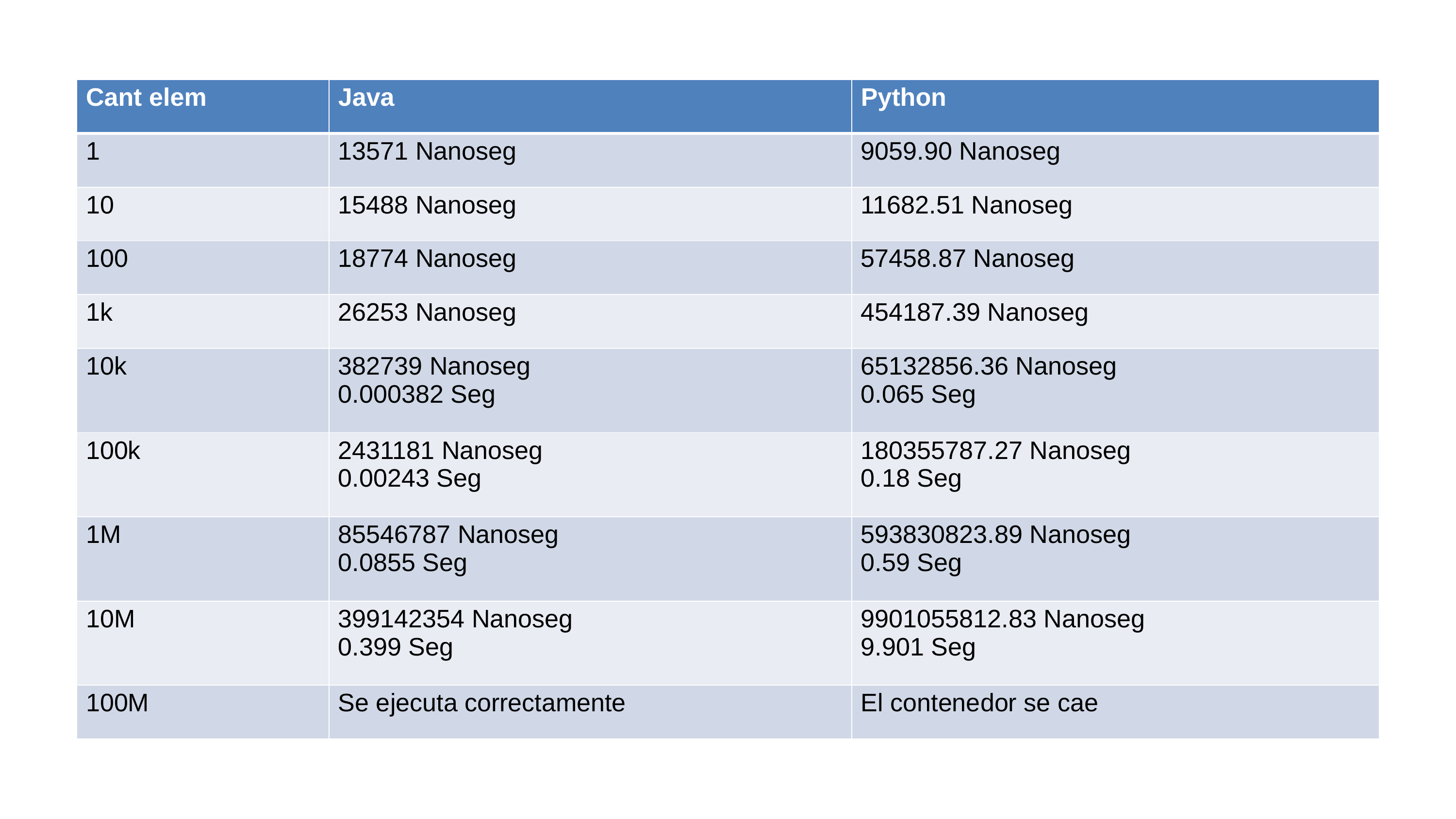

| Cant elem | Java | Python |
| --- | --- | --- |
| 1 | 13571 Nanoseg | 9059.90 Nanoseg |
| 10 | 15488 Nanoseg | 11682.51 Nanoseg |
| 100 | 18774 Nanoseg | 57458.87 Nanoseg |
| 1k | 26253 Nanoseg | 454187.39 Nanoseg |
| 10k | 382739 Nanoseg 0.000382 Seg | 65132856.36 Nanoseg  0.065 Seg |
| 100k | 2431181 Nanoseg 0.00243 Seg | 180355787.27 Nanoseg 0.18 Seg |
| 1M | 85546787 Nanoseg 0.0855 Seg | 593830823.89 Nanoseg 0.59 Seg |
| 10M | 399142354 Nanoseg 0.399 Seg | 9901055812.83 Nanoseg  9.901 Seg |
| 100M | Se ejecuta correctamente | El contenedor se cae |